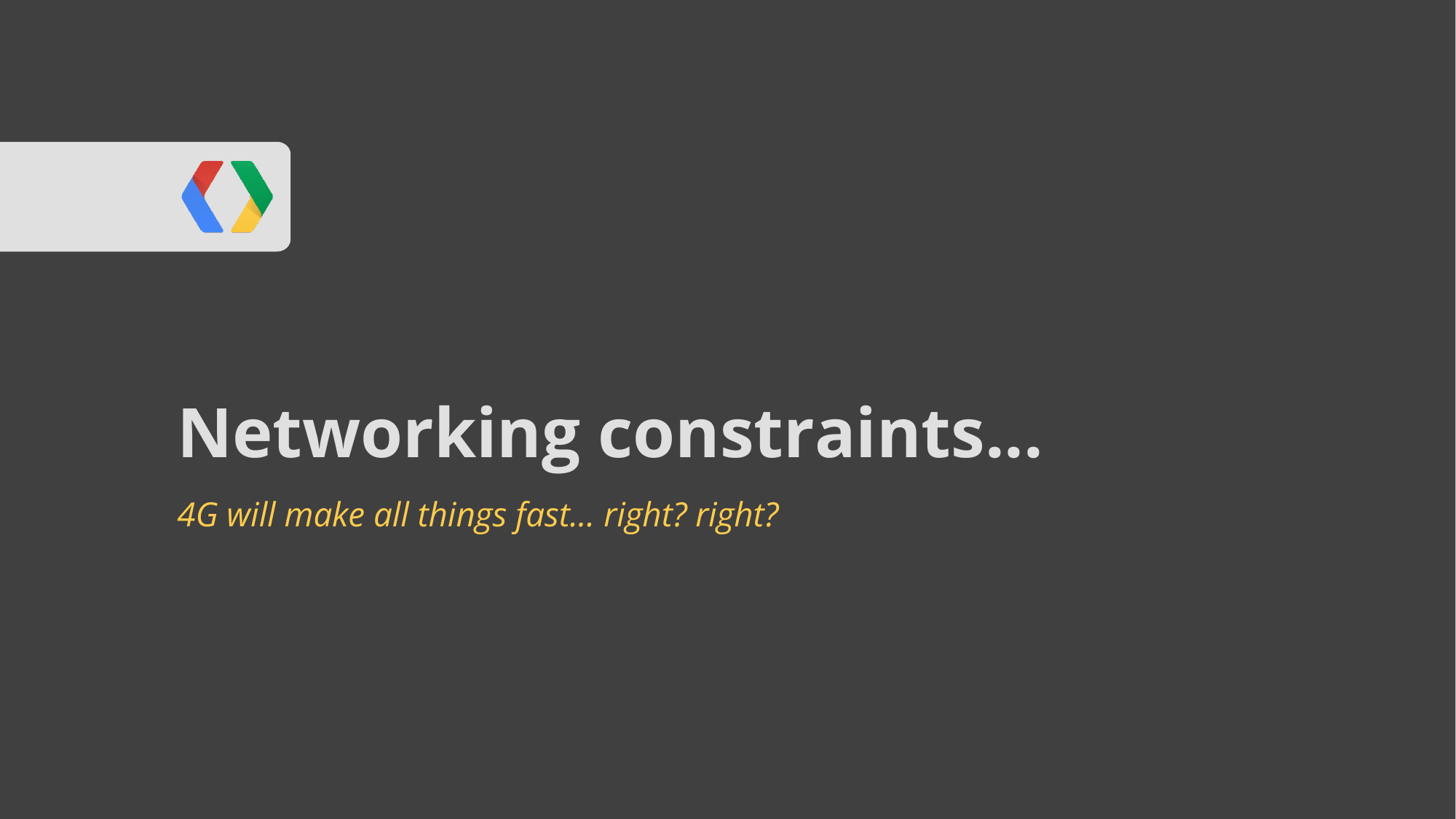

# Networking constraints...
4G will make all things fast... right? right?